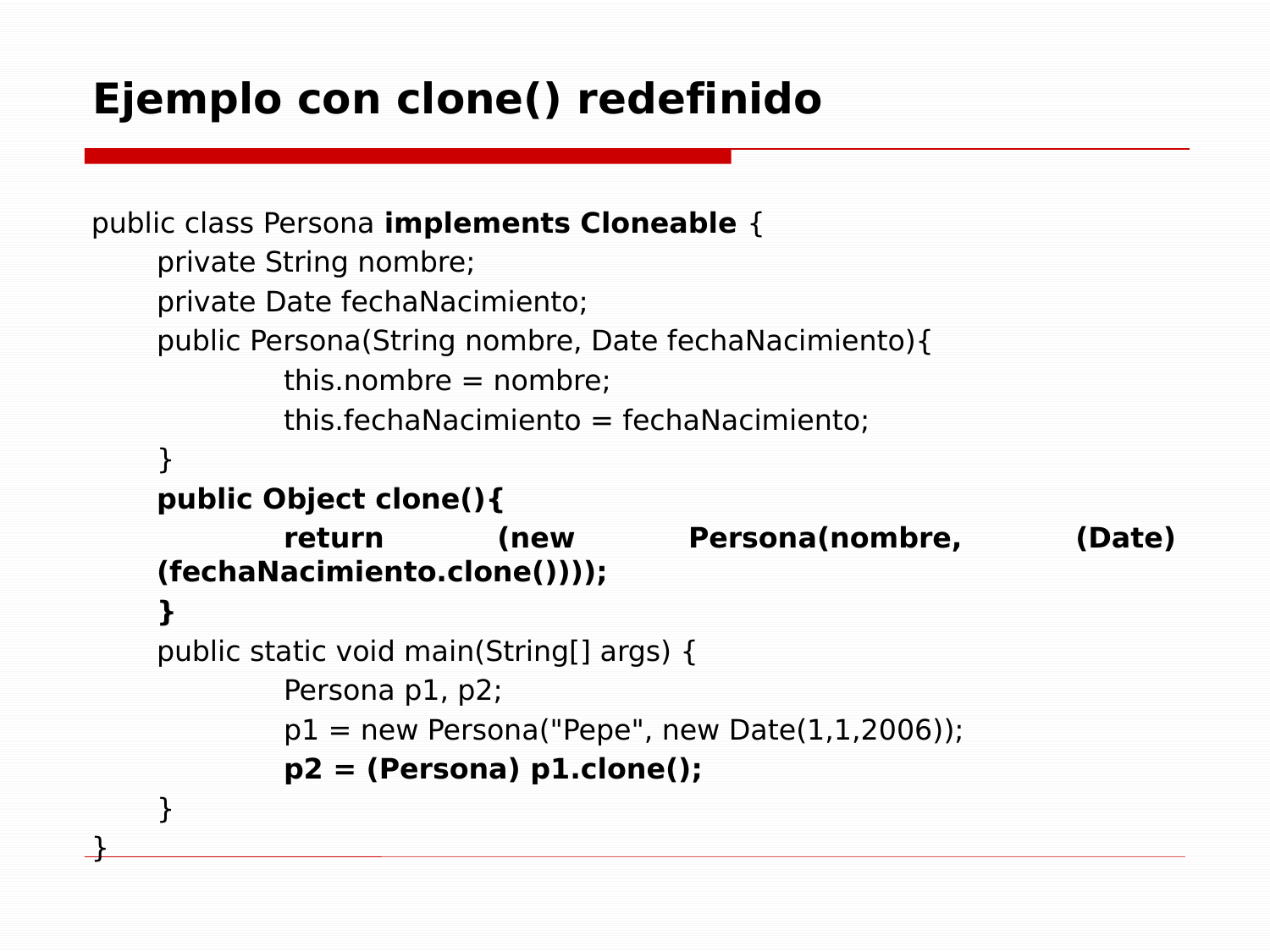

# Ejemplo con clone() redefinido
public class Persona implements Cloneable {
	private String nombre;
	private Date fechaNacimiento;
	public Persona(String nombre, Date fechaNacimiento){
		this.nombre = nombre;
		this.fechaNacimiento = fechaNacimiento;
	}
	public Object clone(){
		return (new Persona(nombre, (Date) (fechaNacimiento.clone())));
	}
	public static void main(String[] args) {
		Persona p1, p2;
		p1 = new Persona("Pepe", new Date(1,1,2006));
		p2 = (Persona) p1.clone();
	}
}